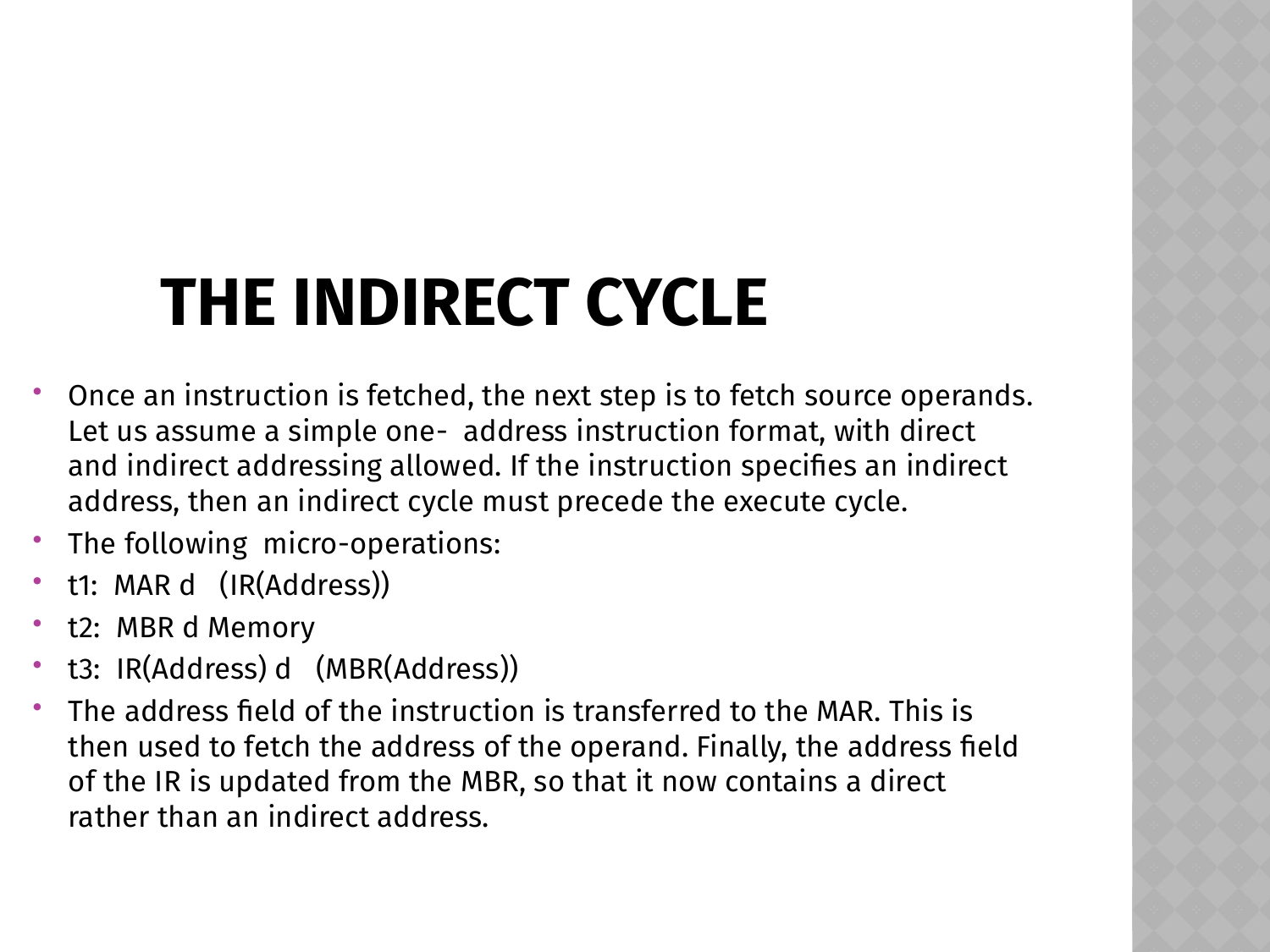

# THE INDIRECT CYCLE
Once an instruction is fetched, the next step is to fetch source operands. Let us assume a simple one-  address instruction format, with direct and indirect addressing allowed. If the instruction specifies an indirect address, then an indirect cycle must precede the execute cycle.
The following  micro-operations:
t1:  MAR d   (IR(Address))
t2:  MBR d Memory
t3:  IR(Address) d   (MBR(Address))
The address field of the instruction is transferred to the MAR. This is then used to fetch the address of the operand. Finally, the address field of the IR is updated from the MBR, so that it now contains a direct rather than an indirect address.